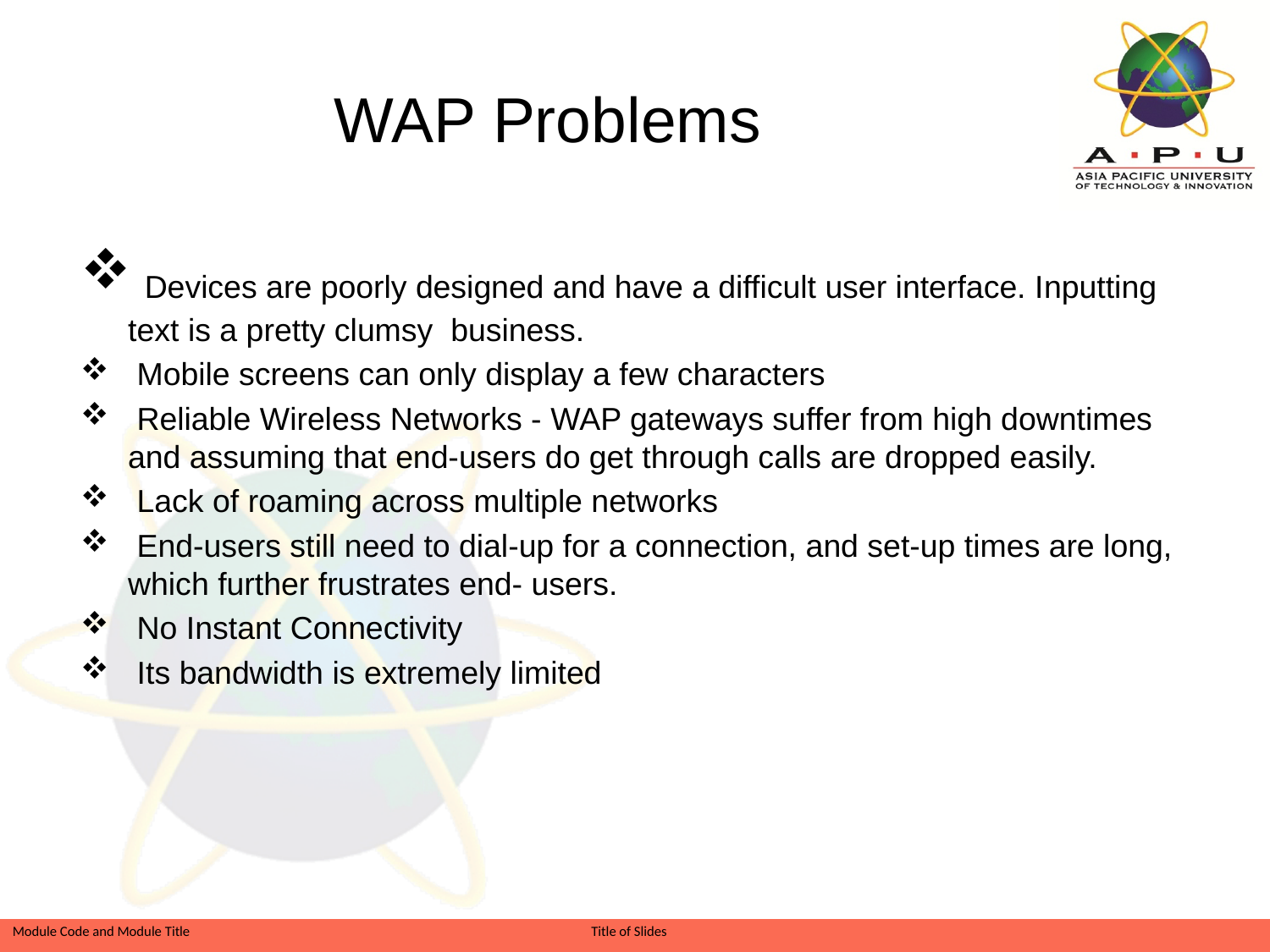

# WAP Problems
 Devices are poorly designed and have a difficult user interface. Inputting text is a pretty clumsy  business.
 Mobile screens can only display a few characters
 Reliable Wireless Networks - WAP gateways suffer from high downtimes and assuming that end-users do get through calls are dropped easily.
 Lack of roaming across multiple networks
 End-users still need to dial-up for a connection, and set-up times are long, which further frustrates end- users.
 No Instant Connectivity
 Its bandwidth is extremely limited